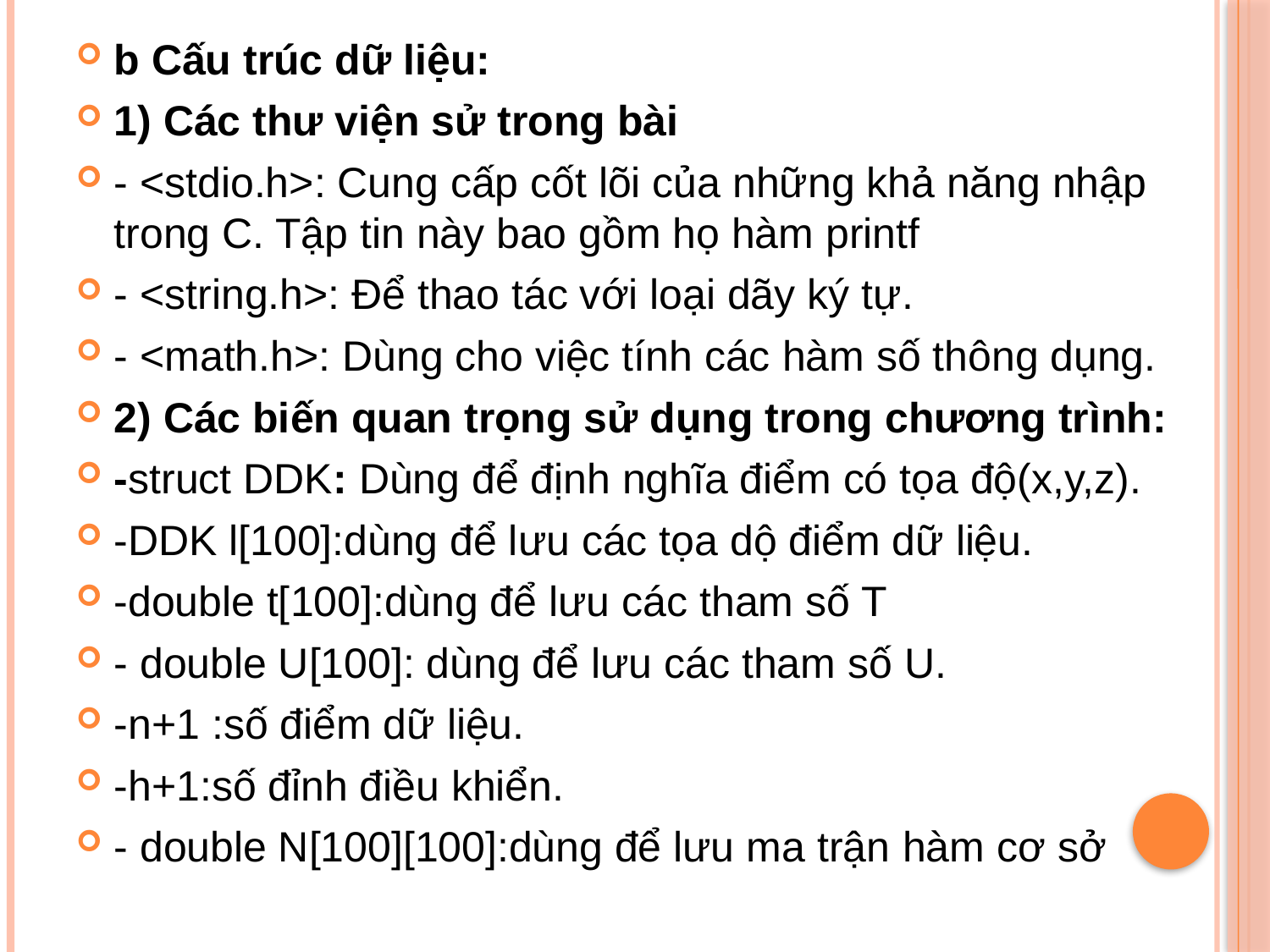

b Cấu trúc dữ liệu:
1) Các thư viện sử trong bài
- <stdio.h>: Cung cấp cốt lõi của những khả năng nhập trong C. Tập tin này bao gồm họ hàm printf
- <string.h>: Để thao tác với loại dãy ký tự.
- <math.h>: Dùng cho việc tính các hàm số thông dụng.
2) Các biến quan trọng sử dụng trong chương trình:
-struct DDK: Dùng để định nghĩa điểm có tọa độ(x,y,z).
-DDK l[100]:dùng để lưu các tọa dộ điểm dữ liệu.
-double t[100]:dùng để lưu các tham số T
- double U[100]: dùng để lưu các tham số U.
-n+1 :số điểm dữ liệu.
-h+1:số đỉnh điều khiển.
- double N[100][100]:dùng để lưu ma trận hàm cơ sở